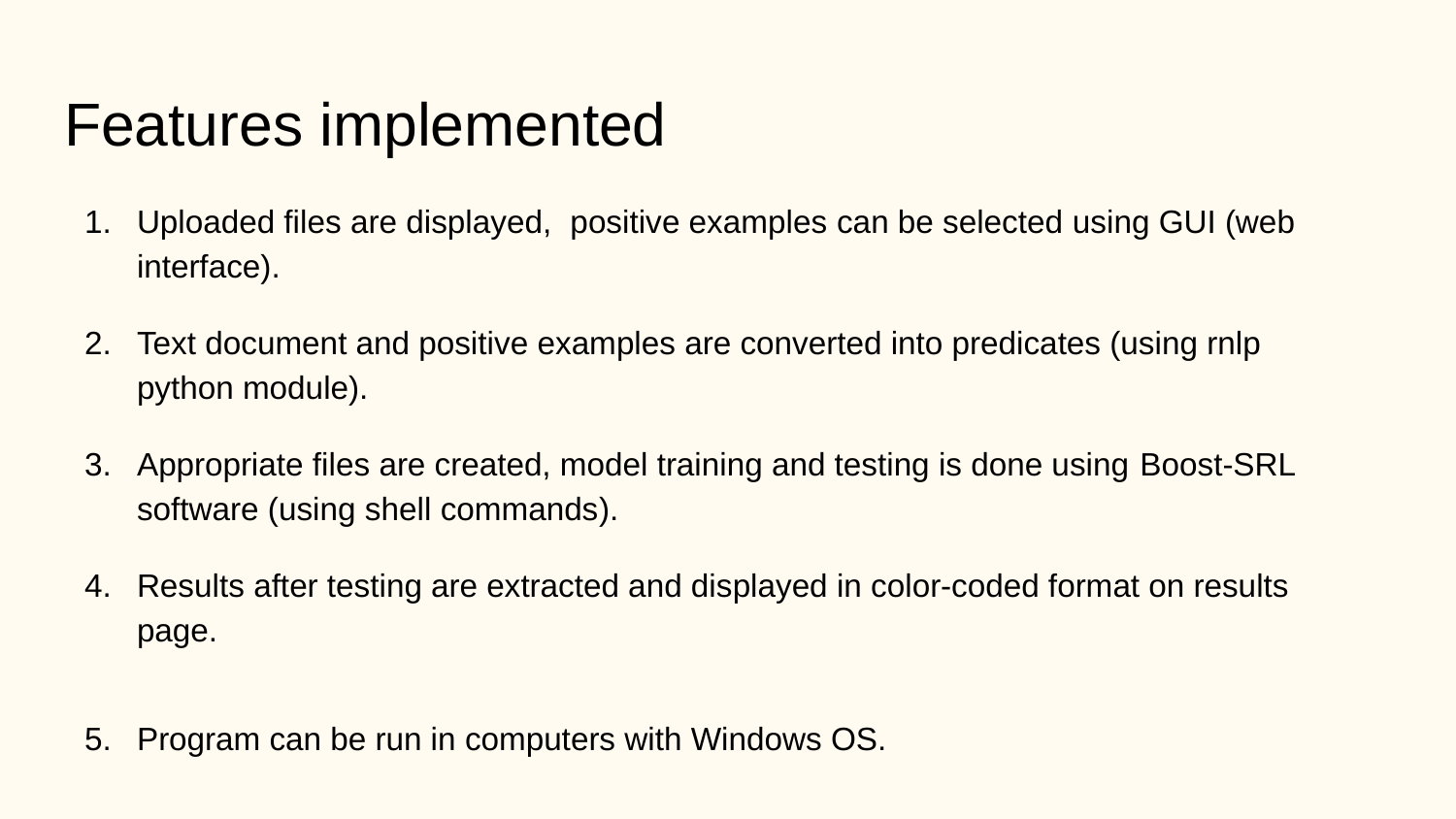

# Features implemented

Uploaded files are displayed,  positive examples can be selected using GUI (web interface).
Text document and positive examples are converted into predicates (using rnlp python module).
Appropriate files are created, model training and testing is done using Boost-SRL software (using shell commands).
Results after testing are extracted and displayed in color-coded format on results page.
Program can be run in computers with Windows OS.